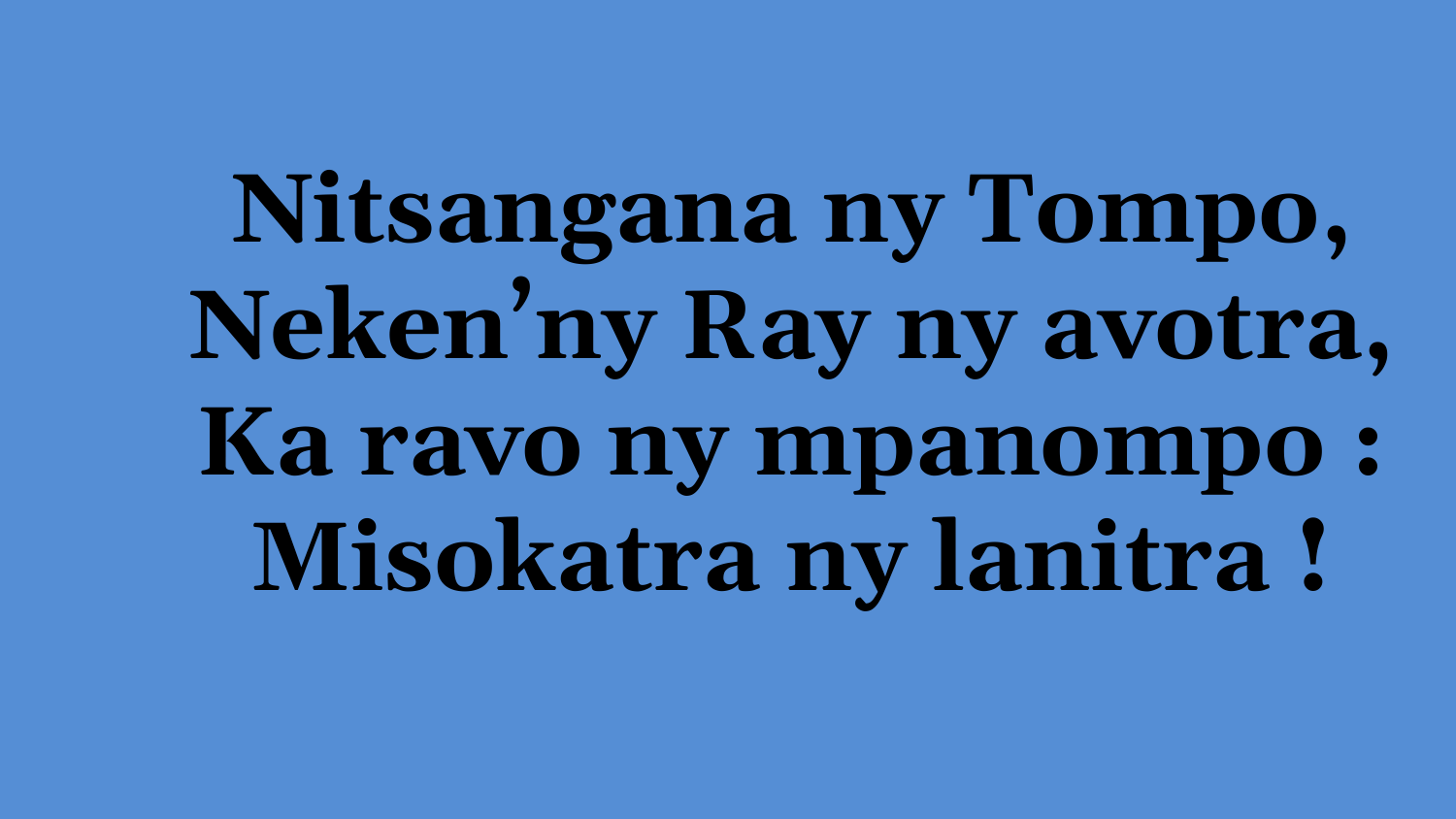

# Nitsangana ny Tompo, Neken’ny Ray ny avotra, Ka ravo ny mpanompo : Misokatra ny lanitra !